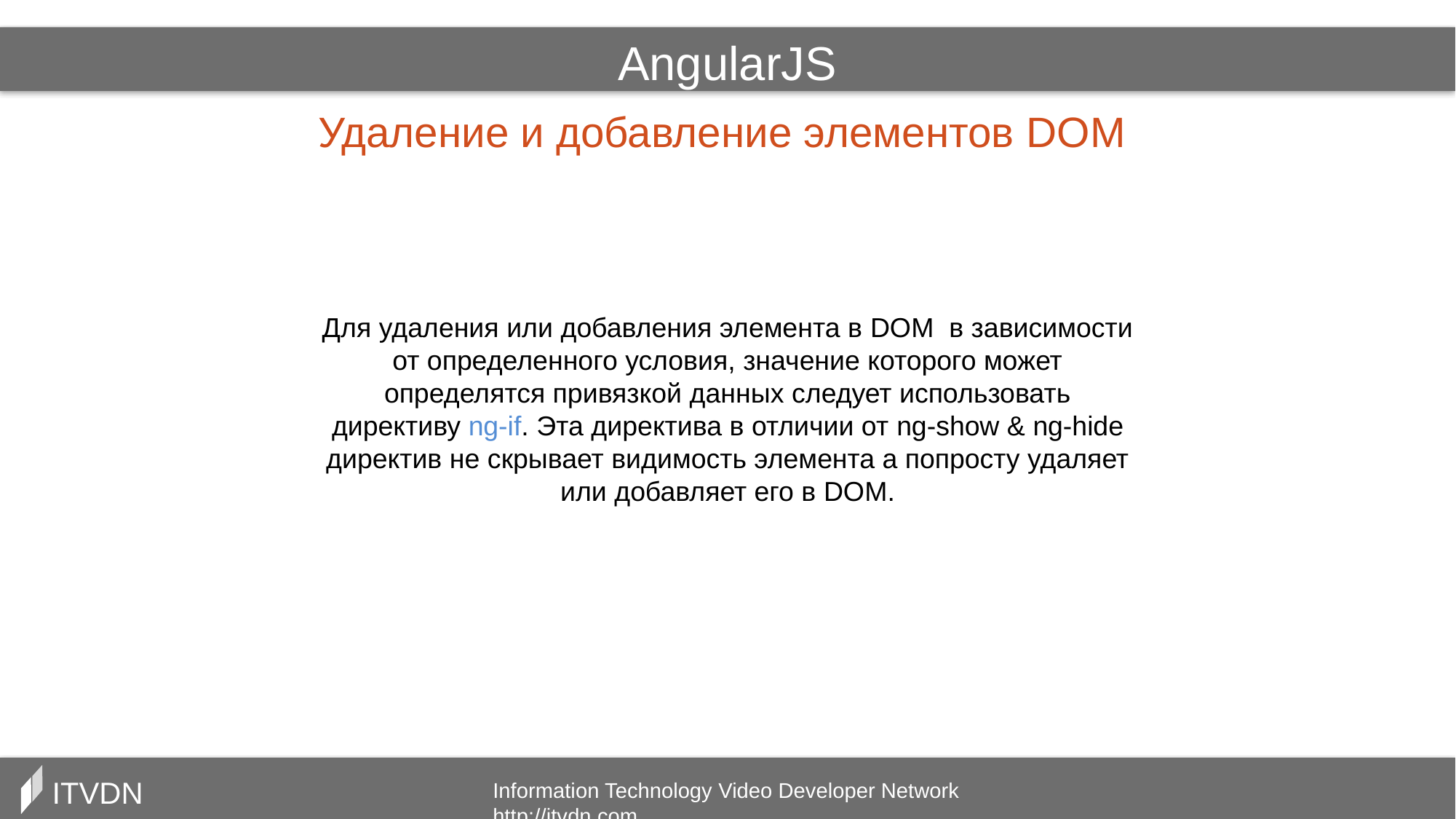

AngularJS
Удаление и добавление элементов DOM
Для удаления или добавления элемента в DOM  в зависимости от определенного условия, значение которого может определятся привязкой данных следует использовать директиву ng-if. Эта директива в отличии от ng-show & ng-hide директив не скрывает видимость элемента а попросту удаляет или добавляет его в DOM.

ITVDN
Information Technology Video Developer Network                                                       http://itvdn.com